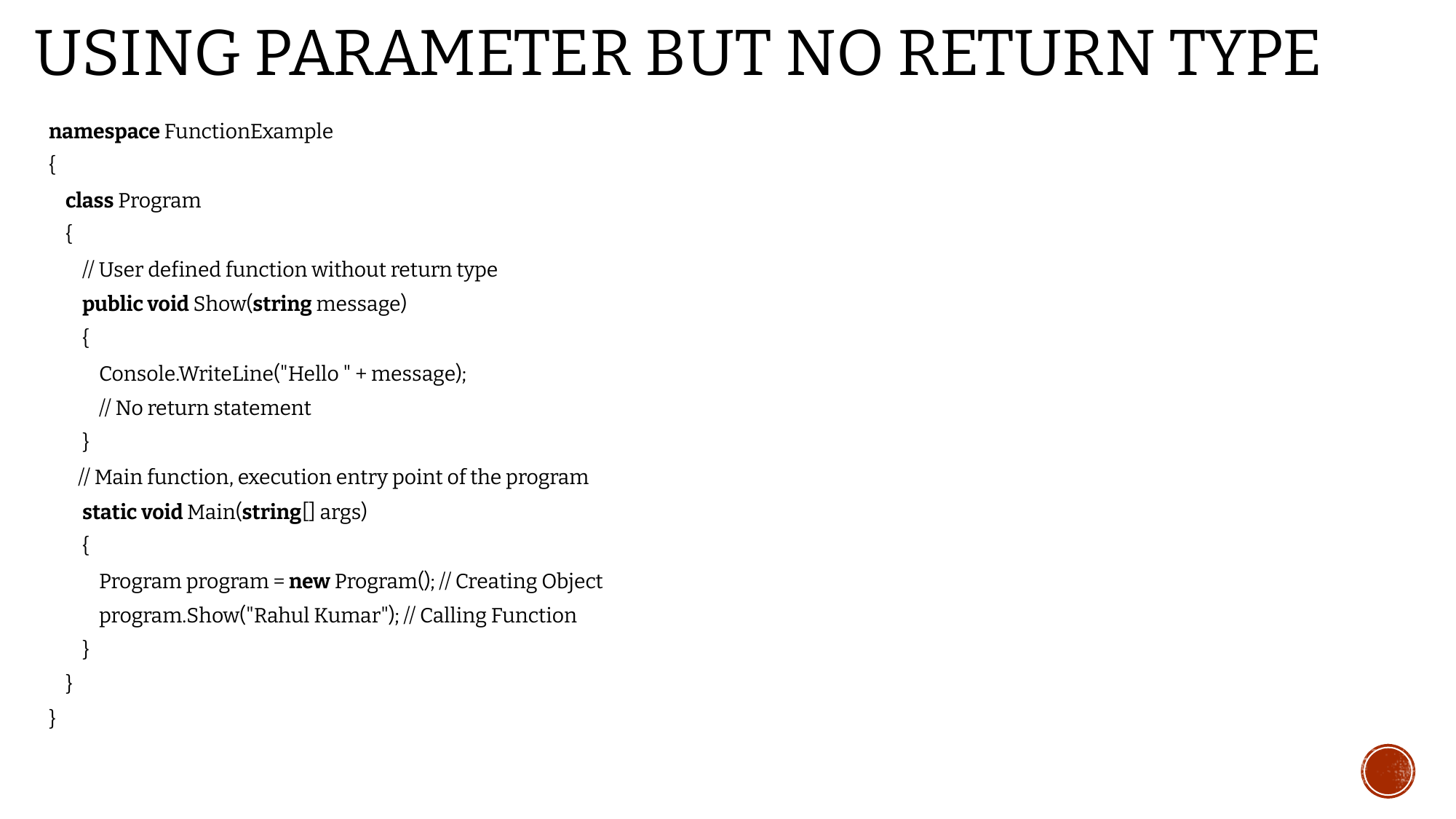

# using parameter but no return type
namespace FunctionExample
{
    class Program
    {
        // User defined function without return type
        public void Show(string message)
        {
            Console.WriteLine("Hello " + message);
            // No return statement
        }
       // Main function, execution entry point of the program
        static void Main(string[] args)
        {
            Program program = new Program(); // Creating Object
            program.Show("Rahul Kumar"); // Calling Function
        }
    }
}